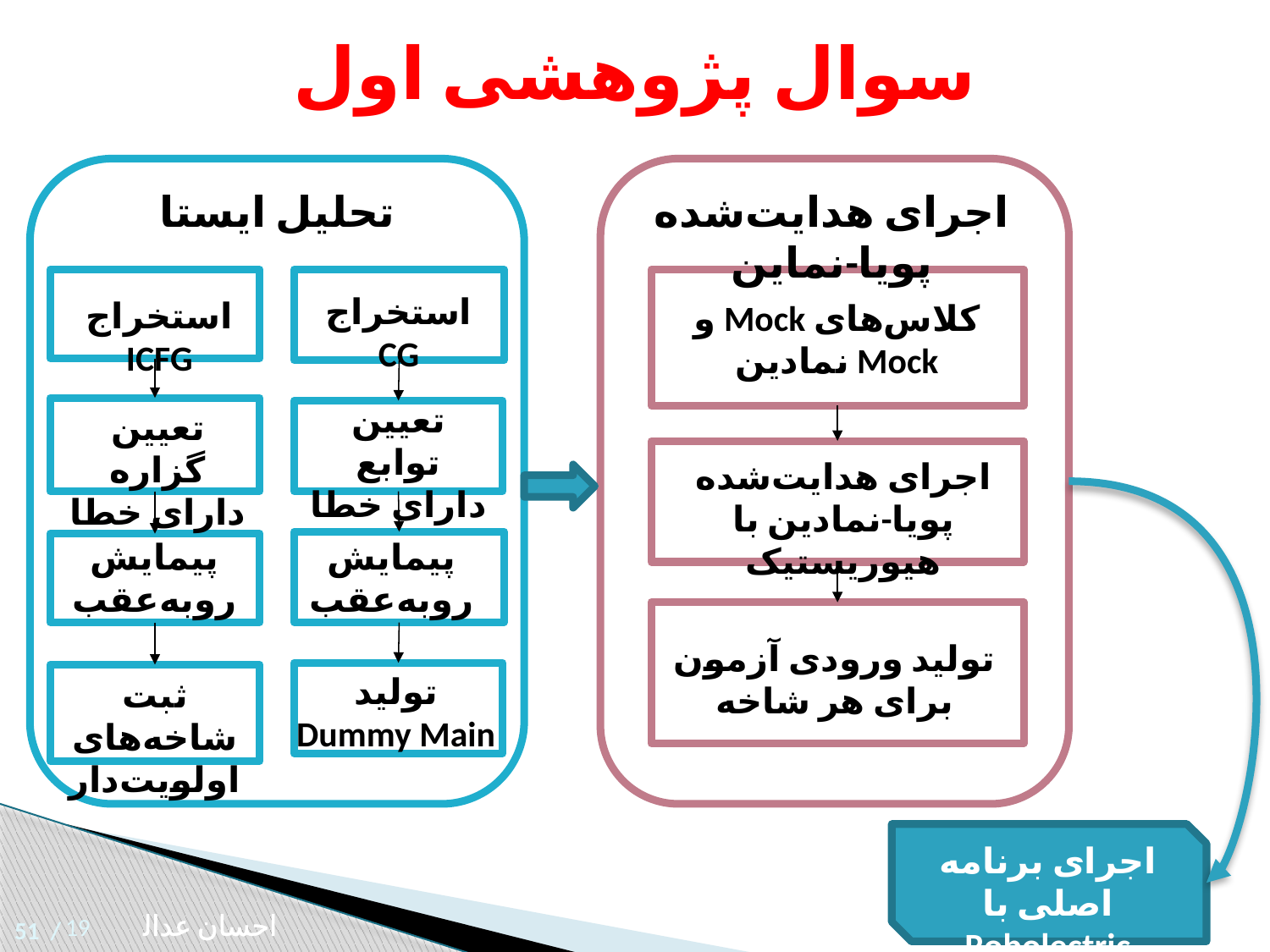

سوال پژوهشی اول

تحلیل ایستا

استخراج ICFG
تعیین گزاره دارای خطا
پیمایش روبه‌عقب
ثبت شاخه‌های اولویت‌دار

استخراج CG
تعیین توابع دارای خطا
پیمایش روبه‌عقب
تولید Dummy Main

اجرای هدایت‌شده پویا-نماین

کلاس‌های Mock و Mock نمادین
اجرای هدایت‌شده پویا-نمادین با هیوریستیک
تولید ورودی آزمون برای هر شاخه

اجرای برنامه اصلی با Robolectric
19
احسان عدالت